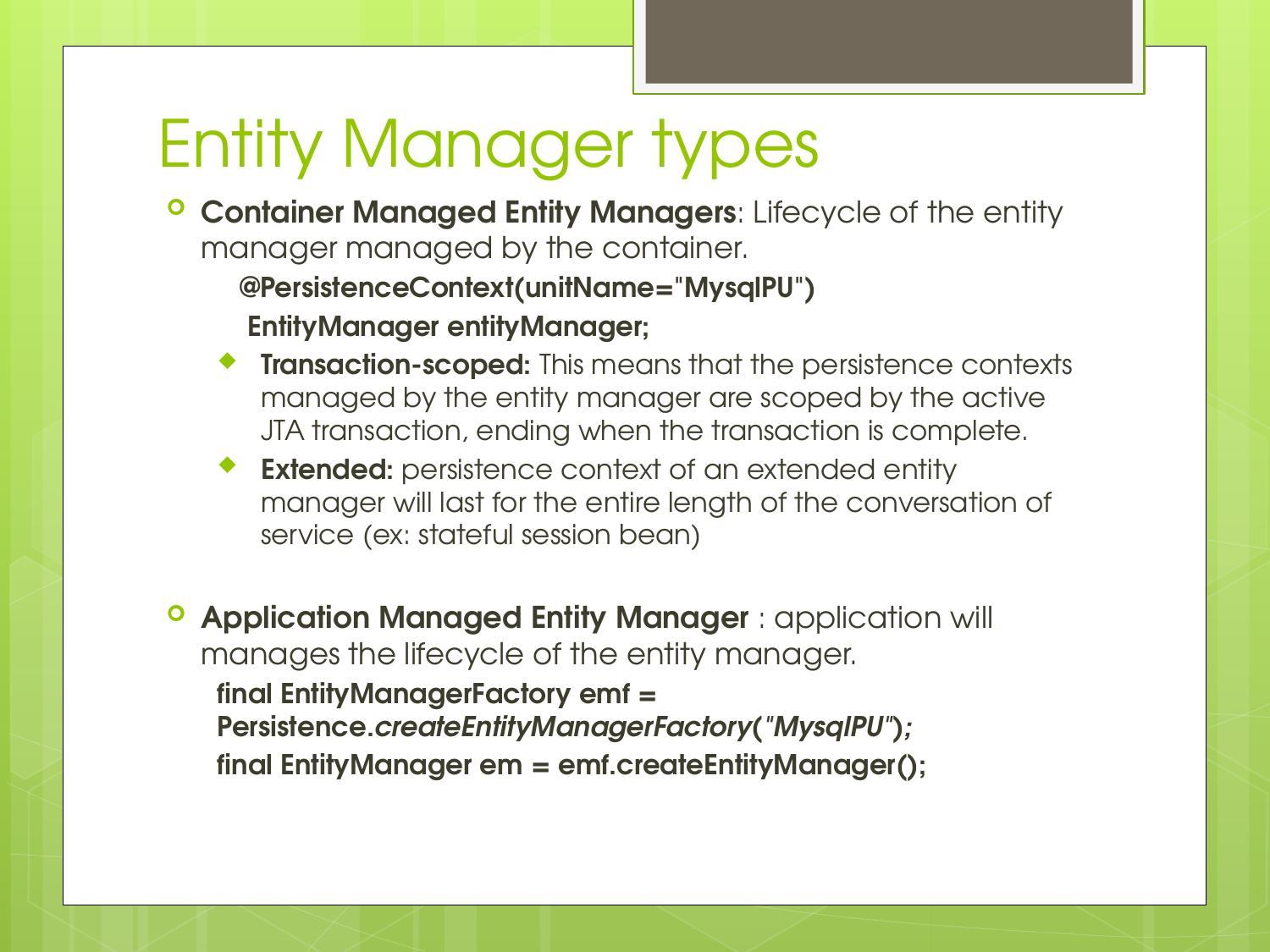

# Entity Manager types
Container Managed Entity Managers: Lifecycle of the entity manager managed by the container.
   @PersistenceContext(unitName="MysqlPU")
    EntityManager entityManager;
Transaction-scoped: This means that the persistence contexts managed by the entity manager are scoped by the active JTA transaction, ending when the transaction is complete.
Extended: persistence context of an extended entity manager will last for the entire length of the conversation of service (ex: stateful session bean)

Application Managed Entity Manager : application will manages the lifecycle of the entity manager.
final EntityManagerFactory emf = Persistence.createEntityManagerFactory("MysqlPU");
final EntityManager em = emf.createEntityManager();